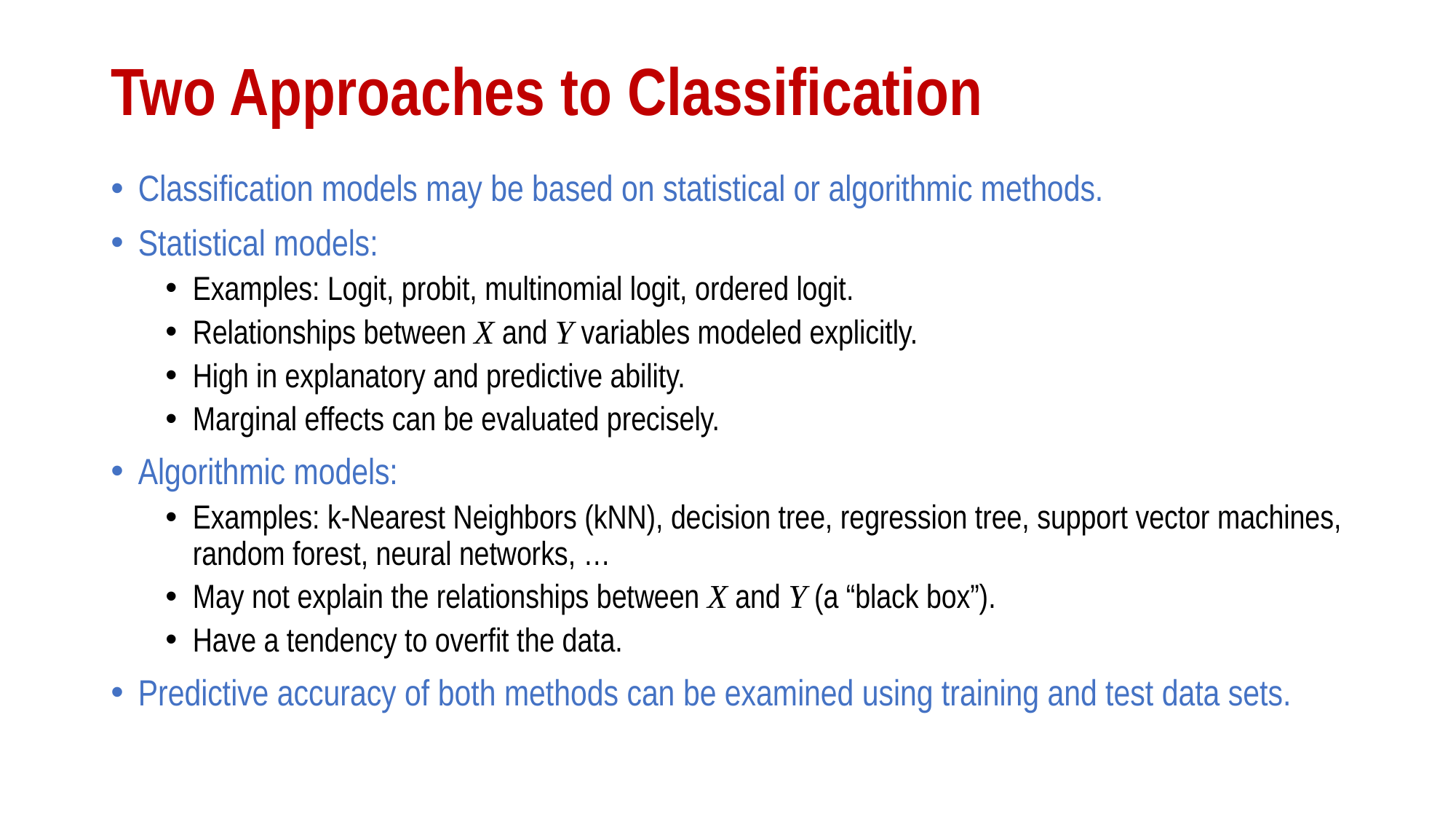

# Two Approaches to Classification
Classification models may be based on statistical or algorithmic methods.
Statistical models:
Examples: Logit, probit, multinomial logit, ordered logit.
Relationships between X and Y variables modeled explicitly.
High in explanatory and predictive ability.
Marginal effects can be evaluated precisely.
Algorithmic models:
Examples: k-Nearest Neighbors (kNN), decision tree, regression tree, support vector machines, random forest, neural networks, …
May not explain the relationships between X and Y (a “black box”).
Have a tendency to overfit the data.
Predictive accuracy of both methods can be examined using training and test data sets.